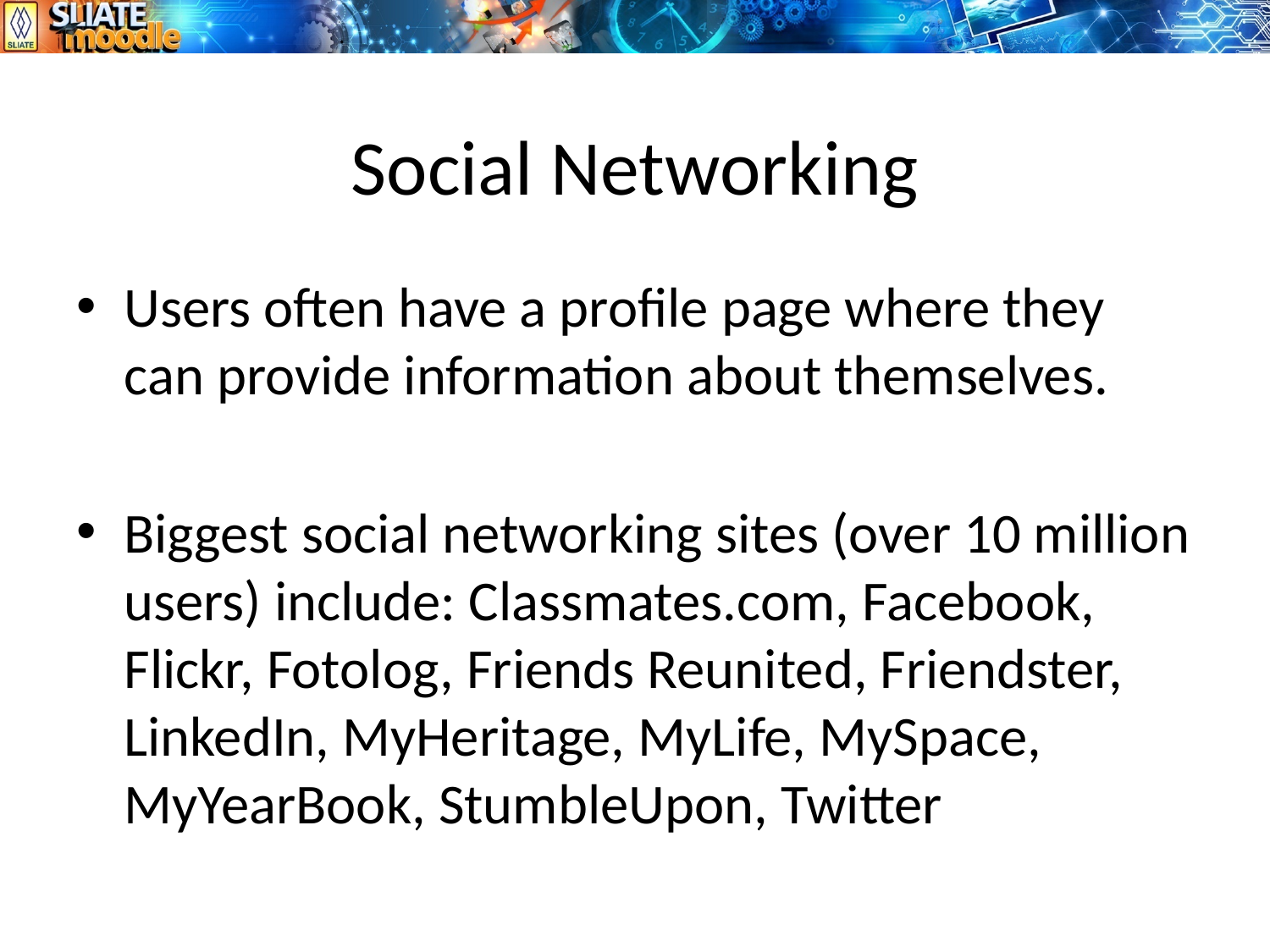

# Social Networking
Users often have a profile page where they can provide information about themselves.

Biggest social networking sites (over 10 million users) include: Classmates.com, Facebook, Flickr, Fotolog, Friends Reunited, Friendster, LinkedIn, MyHeritage, MyLife, MySpace, MyYearBook, StumbleUpon, Twitter